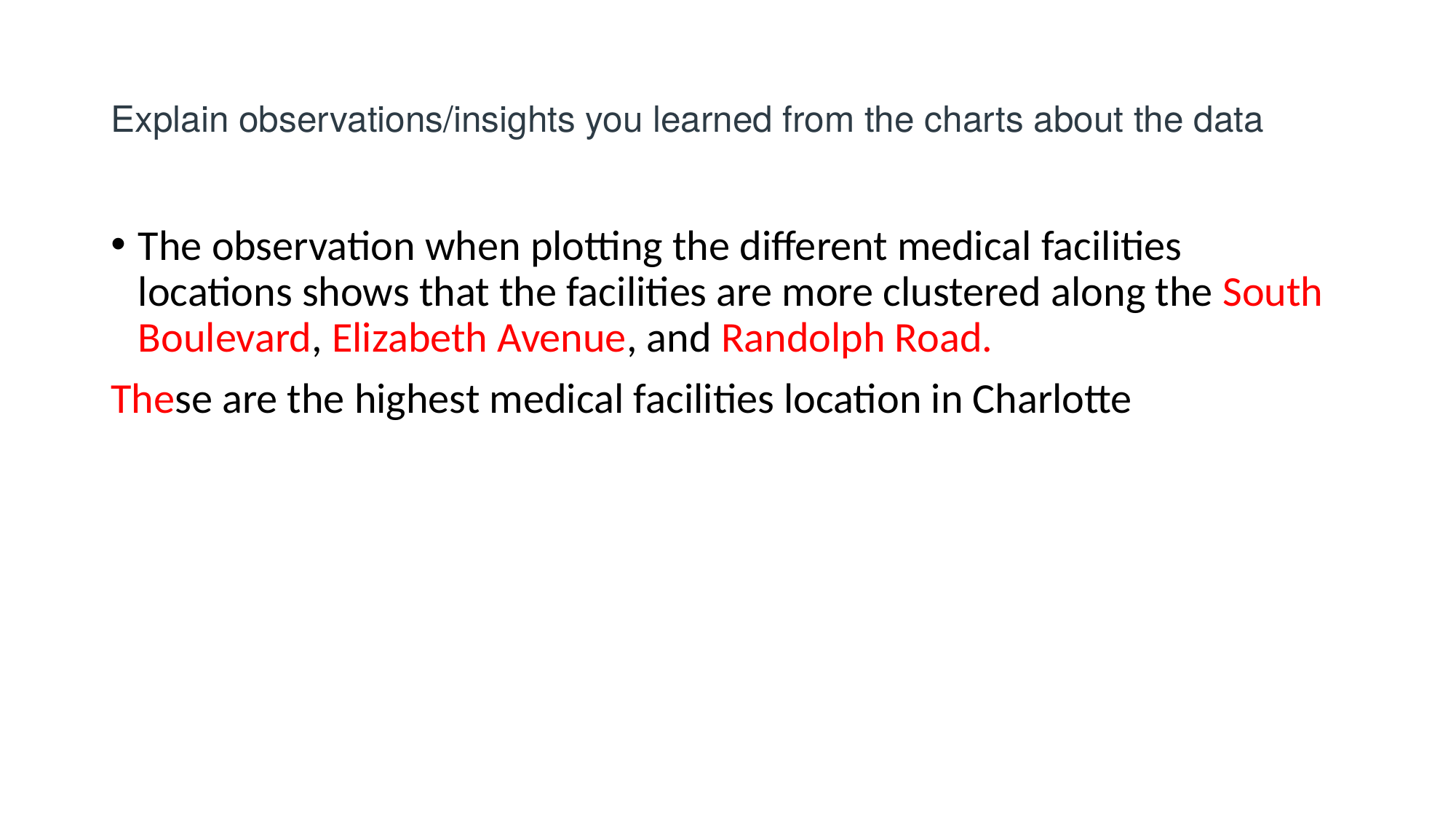

# Explain observations/insights you learned from the charts about the data
The observation when plotting the different medical facilities locations shows that the facilities are more clustered along the South Boulevard, Elizabeth Avenue, and Randolph Road.
These are the highest medical facilities location in Charlotte